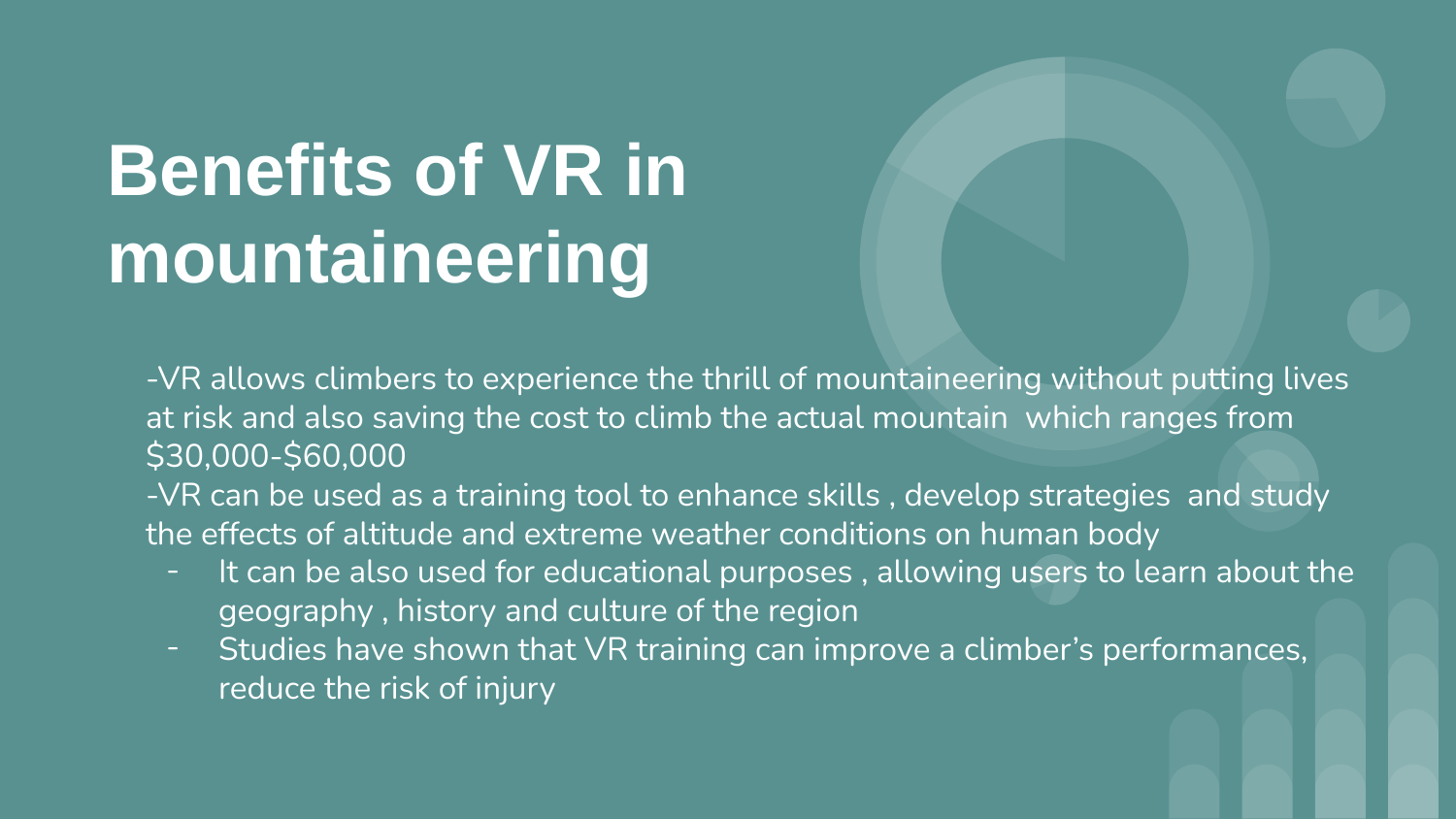

# Benefits of VR in mountaineering
-VR allows climbers to experience the thrill of mountaineering without putting lives at risk and also saving the cost to climb the actual mountain  which ranges from $30,000-$60,000
-VR can be used as a training tool to enhance skills , develop strategies  and study the effects of altitude and extreme weather conditions on human body
It can be also used for educational purposes , allowing users to learn about the geography , history and culture of the region
Studies have shown that VR training can improve a climber’s performances, reduce the risk of injury